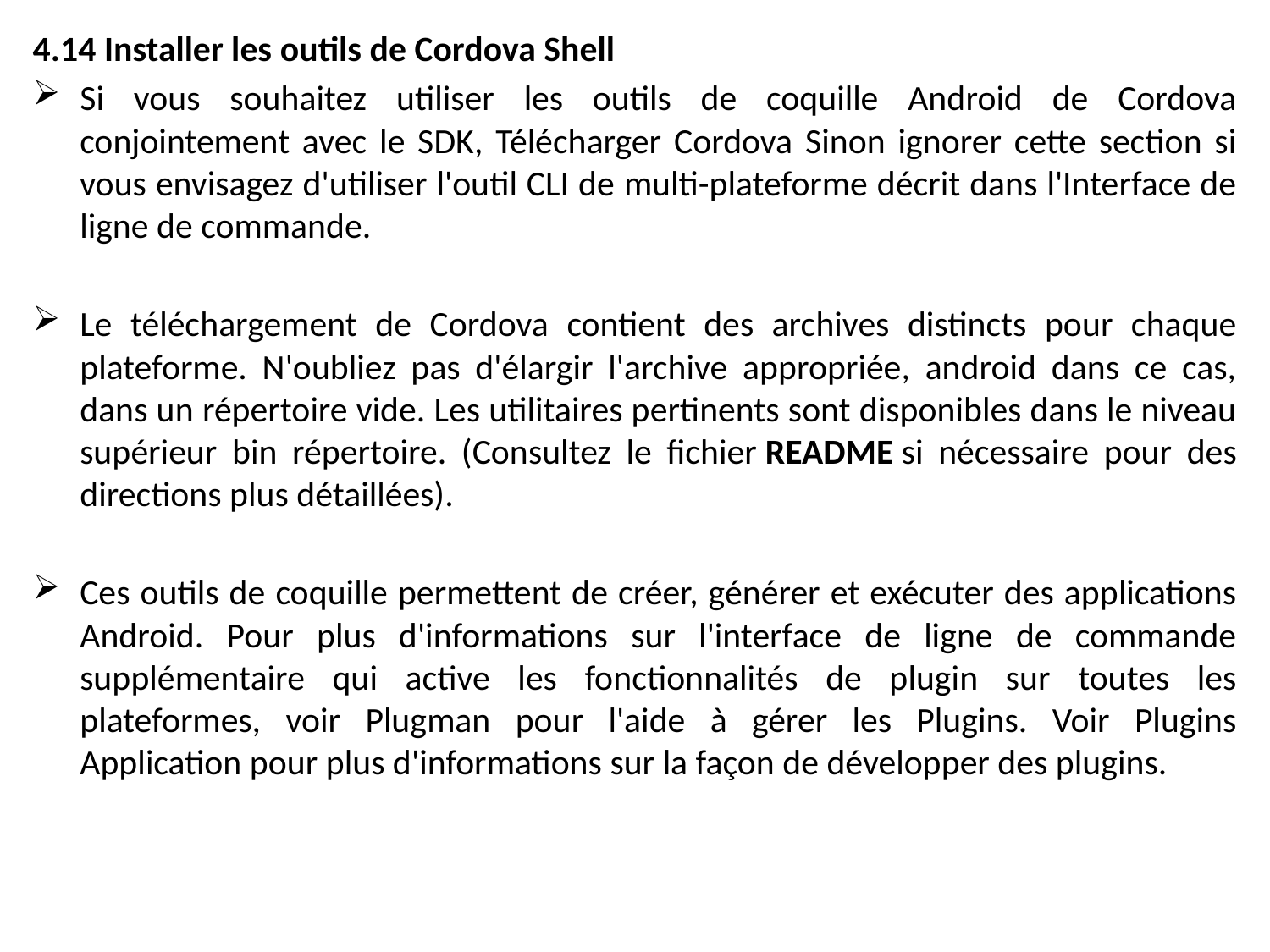

4.14 Installer les outils de Cordova Shell
Si vous souhaitez utiliser les outils de coquille Android de Cordova conjointement avec le SDK, Télécharger Cordova Sinon ignorer cette section si vous envisagez d'utiliser l'outil CLI de multi-plateforme décrit dans l'Interface de ligne de commande.

Le téléchargement de Cordova contient des archives distincts pour chaque plateforme. N'oubliez pas d'élargir l'archive appropriée, android dans ce cas, dans un répertoire vide. Les utilitaires pertinents sont disponibles dans le niveau supérieur bin répertoire. (Consultez le fichier README si nécessaire pour des directions plus détaillées).

Ces outils de coquille permettent de créer, générer et exécuter des applications Android. Pour plus d'informations sur l'interface de ligne de commande supplémentaire qui active les fonctionnalités de plugin sur toutes les plateformes, voir Plugman pour l'aide à gérer les Plugins. Voir Plugins Application pour plus d'informations sur la façon de développer des plugins.